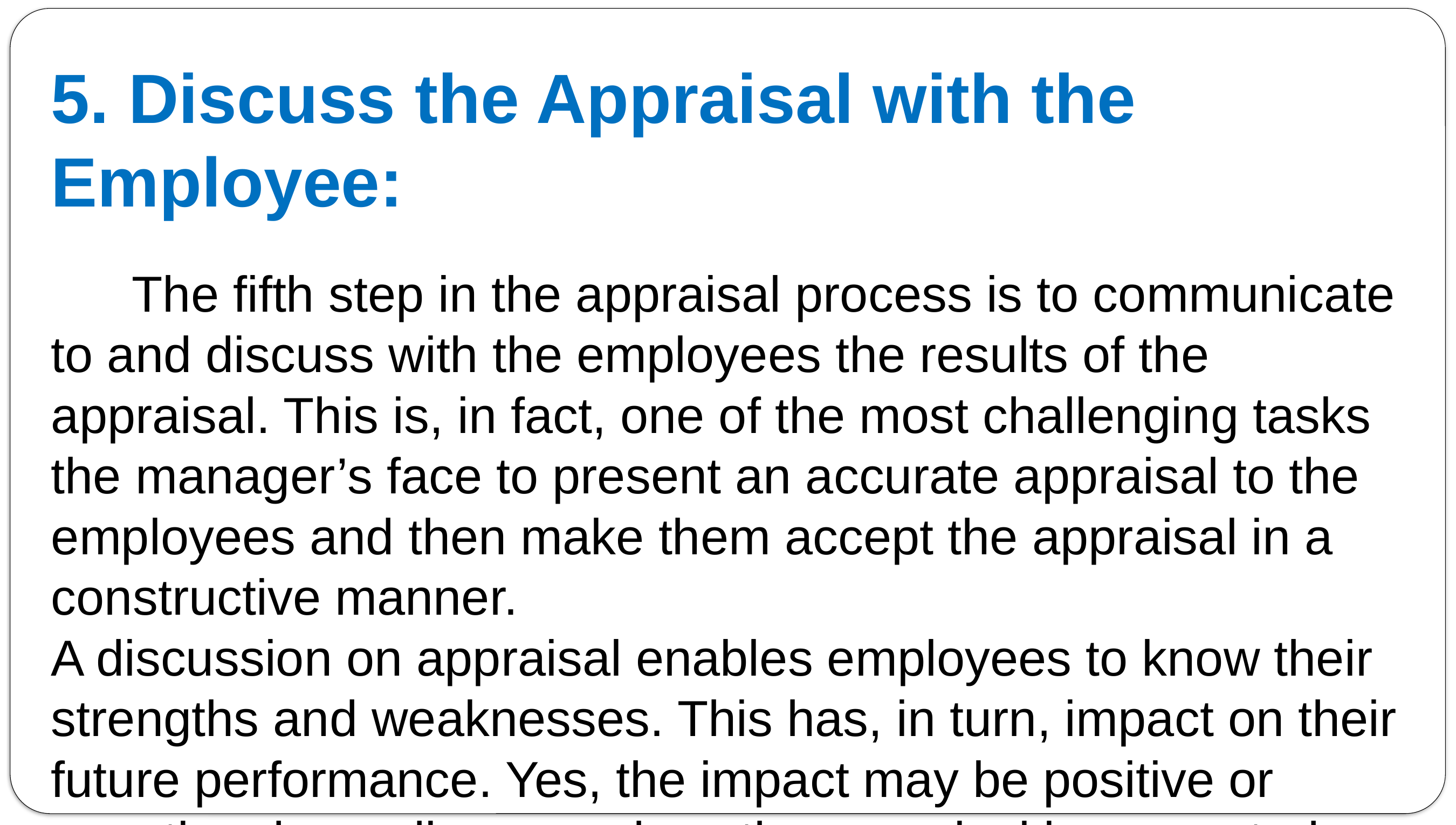

5. Discuss the Appraisal with the Employee:

	The fifth step in the appraisal process is to communi­cate to and discuss with the employees the results of the appraisal. This is, in fact, one of the most challenging tasks the manager’s face to present an accurate appraisal to the employees and then make them accept the appraisal in a constructive manner.
A discussion on appraisal enables employees to know their strengths and weaknesses. This has, in turn, impact on their future performance. Yes, the impact may be positive or negative depending upon how the appraisal is presented and discussed with the employees.